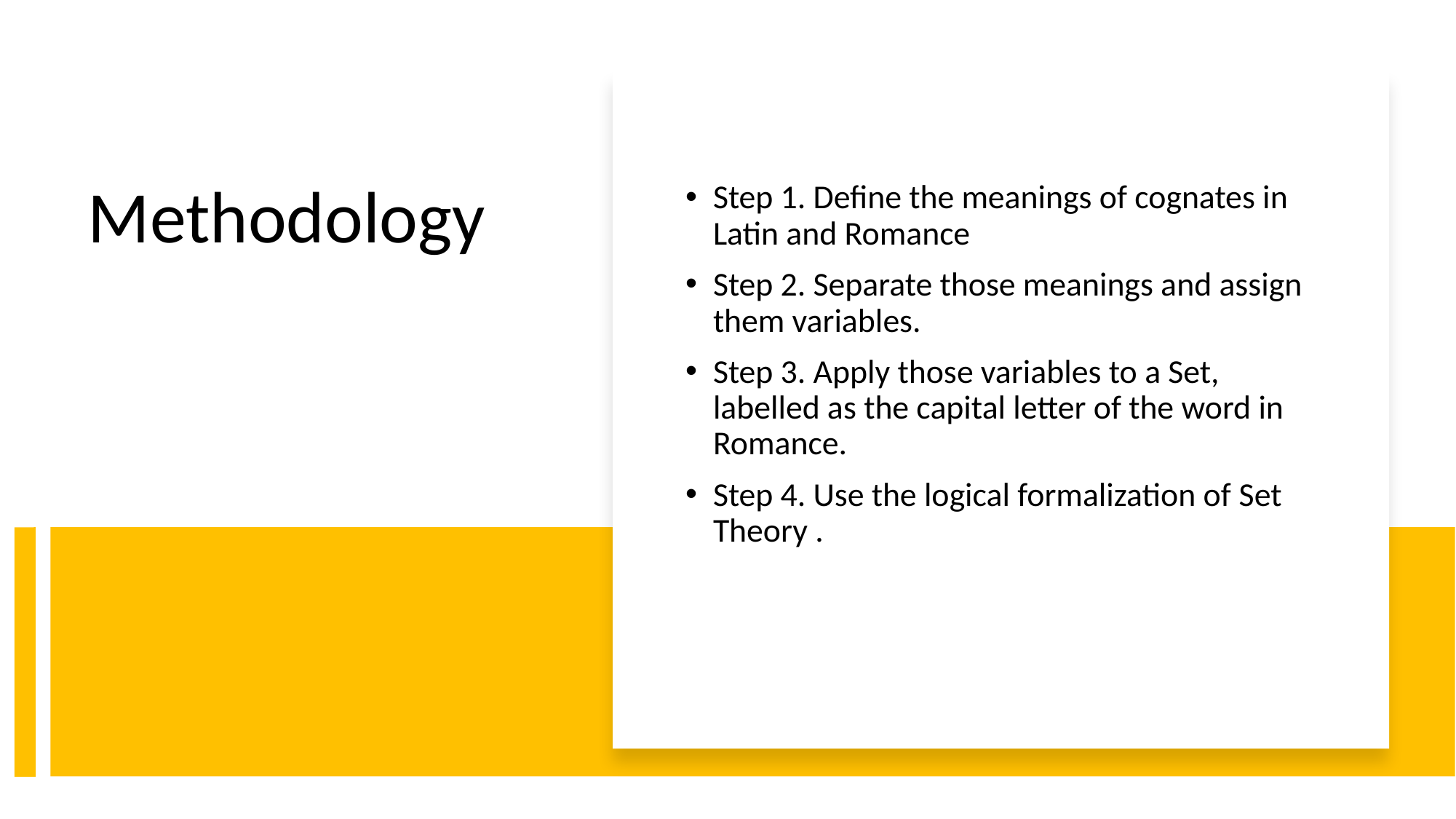

Methodology
Step 1. Define the meanings of cognates in Latin and Romance
Step 2. Separate those meanings and assign them variables.
Step 3. Apply those variables to a Set, labelled as the capital letter of the word in Romance.
Step 4. Use the logical formalization of Set Theory .